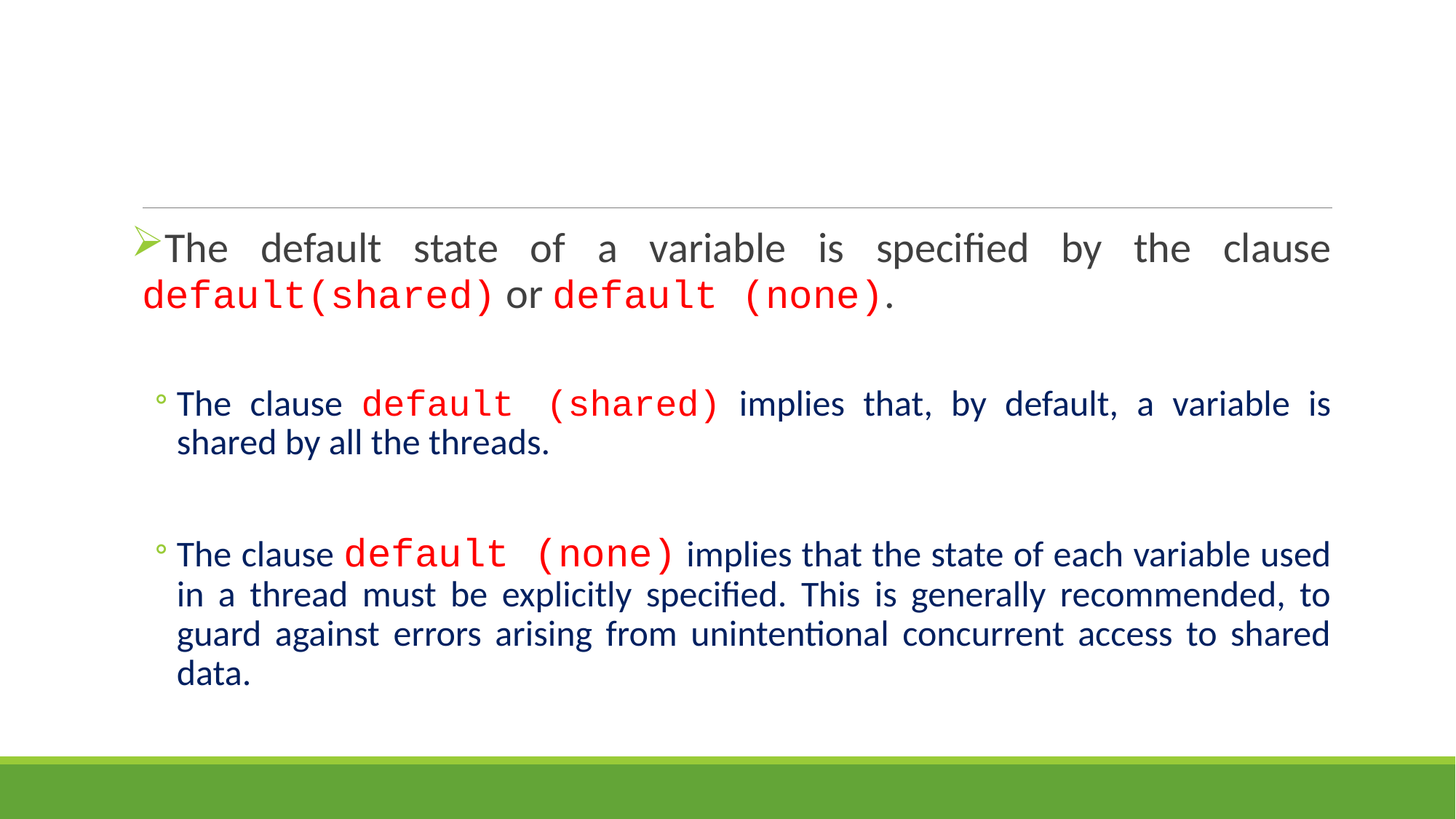

#
The default state of a variable is specified by the clause default(shared) or default (none).

The clause default (shared) implies that, by default, a variable is shared by all the threads.

The clause default (none) implies that the state of each variable used in a thread must be explicitly specified. This is generally recommended, to guard against errors arising from unintentional concurrent access to shared data.